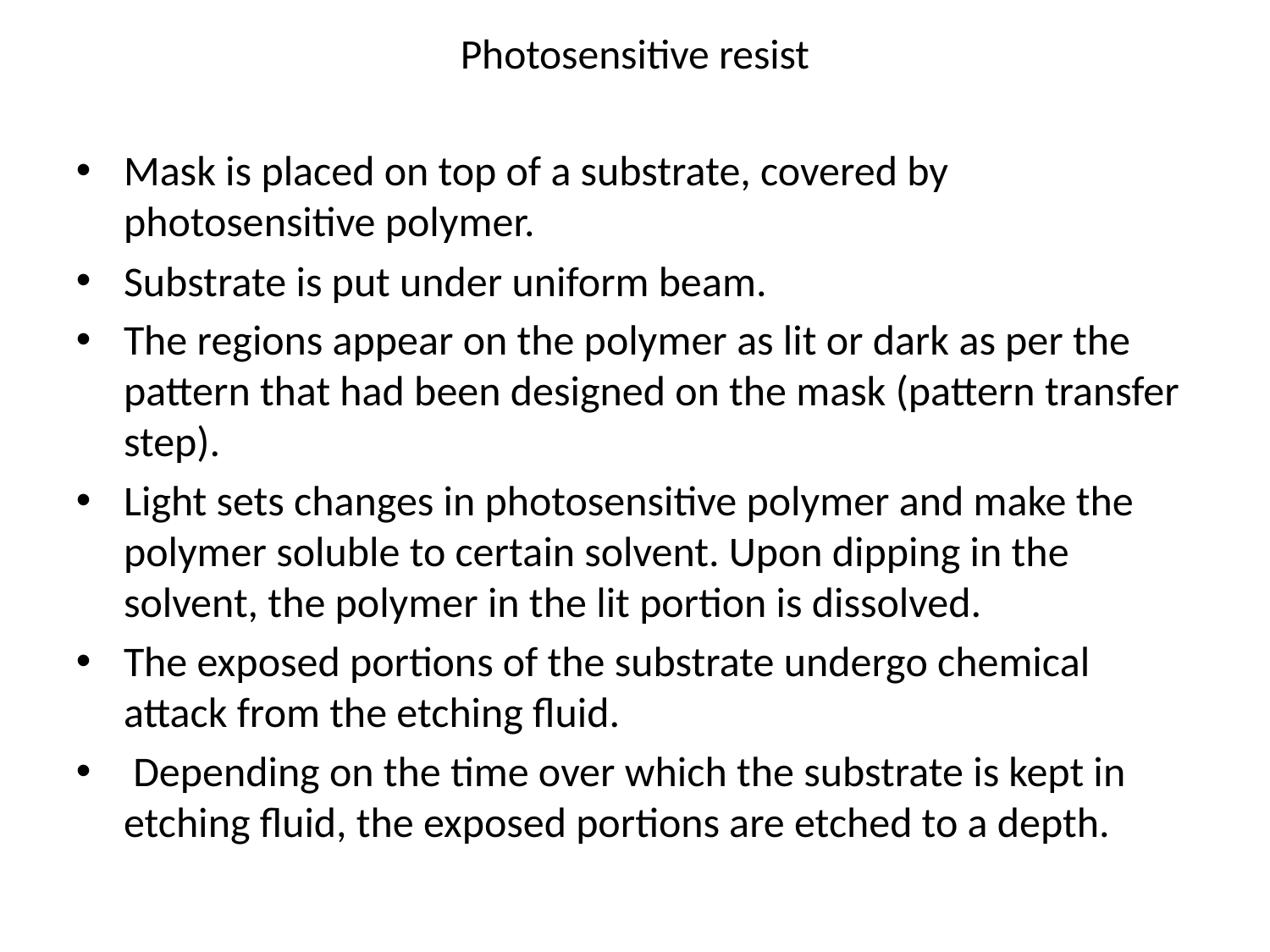

Photosensitive resist
Mask is placed on top of a substrate, covered by photosensitive polymer.
Substrate is put under uniform beam.
The regions appear on the polymer as lit or dark as per the pattern that had been designed on the mask (pattern transfer step).
Light sets changes in photosensitive polymer and make the polymer soluble to certain solvent. Upon dipping in the solvent, the polymer in the lit portion is dissolved.
The exposed portions of the substrate undergo chemical attack from the etching fluid.
 Depending on the time over which the substrate is kept in etching fluid, the exposed portions are etched to a depth.